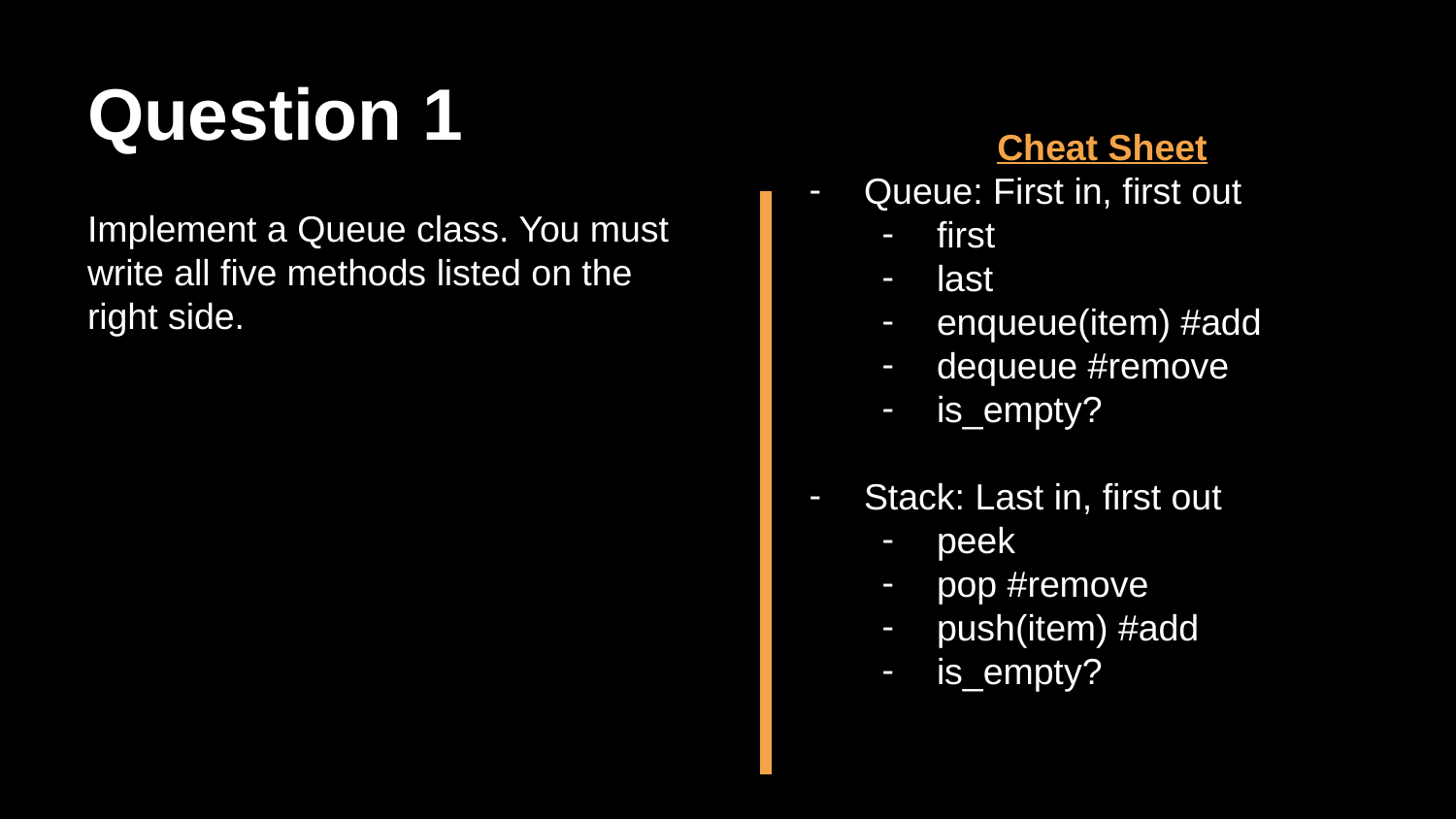

# Question 1

Cheat Sheet
Queue: First in, first out
first
last
enqueue(item) #add
dequeue #remove
is_empty?

Stack: Last in, first out
peek
pop #remove
push(item) #add
is_empty?
Implement a Queue class. You must write all five methods listed on the right side.